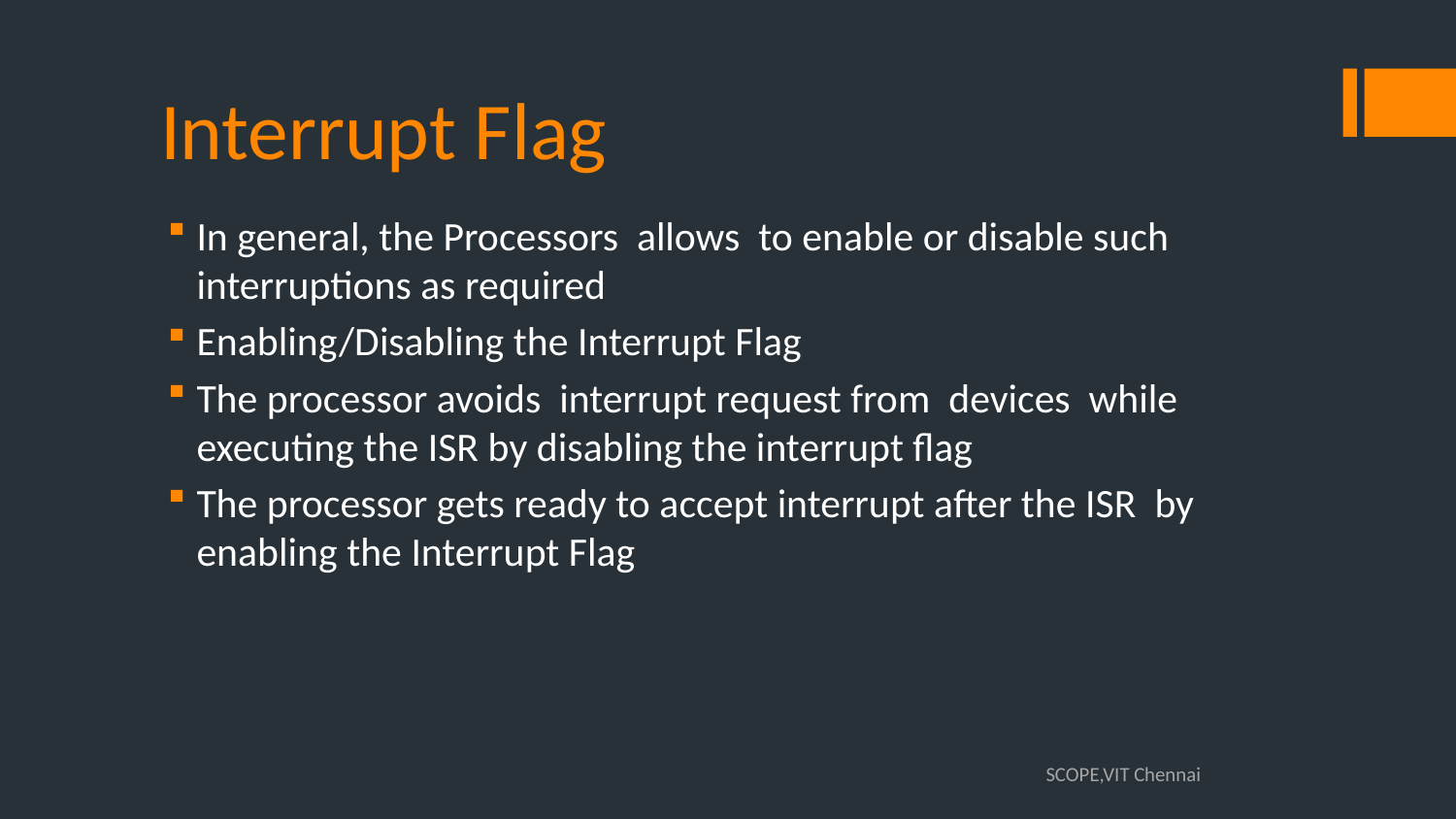

# Interrupt Flag
In general, the Processors  allows  to enable or disable such interruptions as required
Enabling/Disabling the Interrupt Flag
The processor avoids  interrupt request from  devices  while  executing the ISR by disabling the interrupt flag
The processor gets ready to accept interrupt after the ISR  by enabling the Interrupt Flag

SCOPE,VIT Chennai